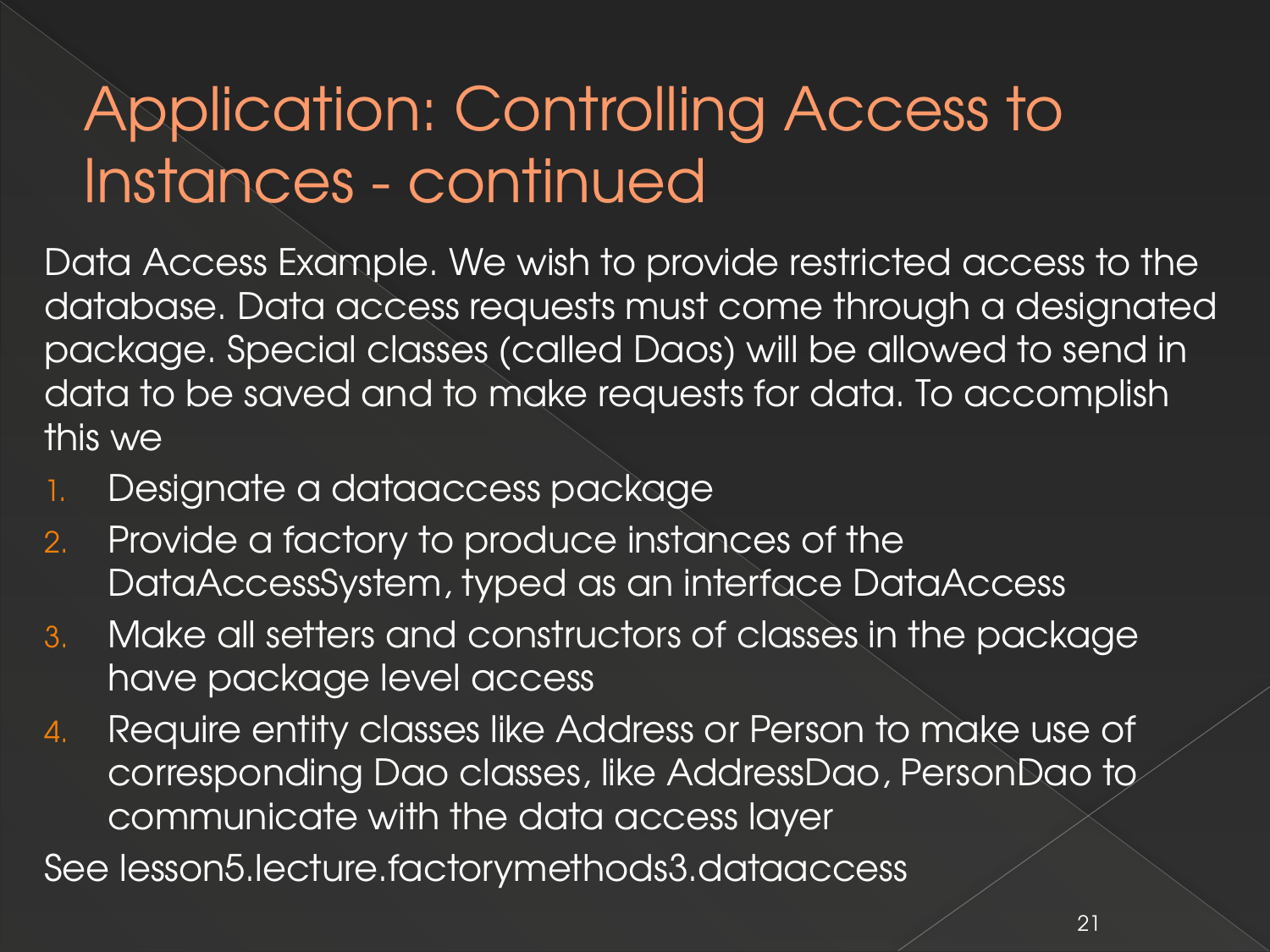

# Application: Controlling Access to Instances - continued
Data Access Example. We wish to provide restricted access to the database. Data access requests must come through a designated package. Special classes (called Daos) will be allowed to send in data to be saved and to make requests for data. To accomplish this we
Designate a dataaccess package
Provide a factory to produce instances of the DataAccessSystem, typed as an interface DataAccess
Make all setters and constructors of classes in the package have package level access
Require entity classes like Address or Person to make use of corresponding Dao classes, like AddressDao, PersonDao to communicate with the data access layer
See lesson5.lecture.factorymethods3.dataaccess
21